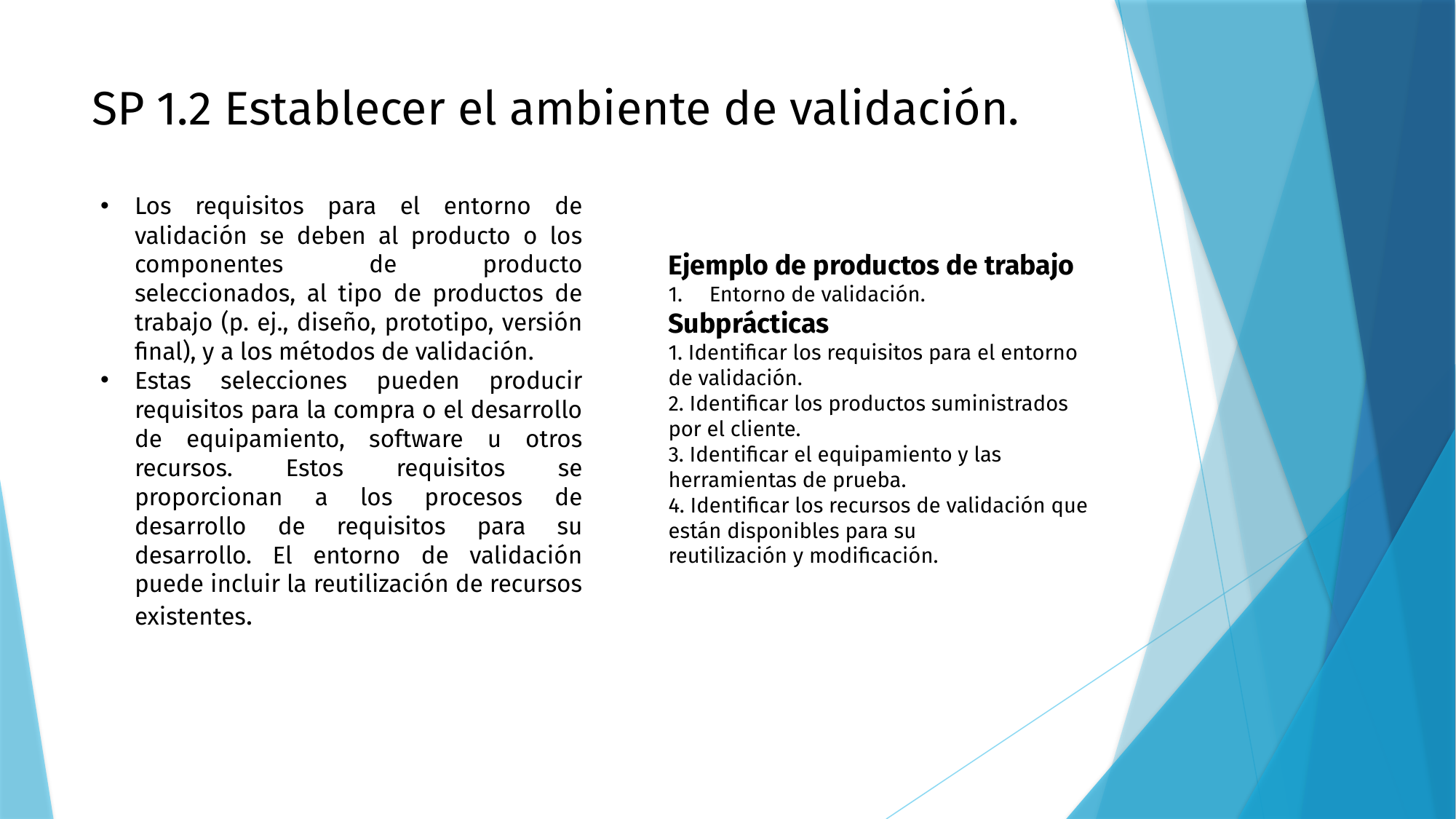

# SP 1.2 Establecer el ambiente de validación.
Los requisitos para el entorno de validación se deben al producto o los componentes de producto seleccionados, al tipo de productos de trabajo (p. ej., diseño, prototipo, versión final), y a los métodos de validación.
Estas selecciones pueden producir requisitos para la compra o el desarrollo de equipamiento, software u otros recursos. Estos requisitos se proporcionan a los procesos de desarrollo de requisitos para su desarrollo. El entorno de validación puede incluir la reutilización de recursos existentes.
Ejemplo de productos de trabajo
Entorno de validación.
Subprácticas
1. Identificar los requisitos para el entorno de validación.
2. Identificar los productos suministrados por el cliente.
3. Identificar el equipamiento y las herramientas de prueba.
4. Identificar los recursos de validación que están disponibles para su
reutilización y modificación.